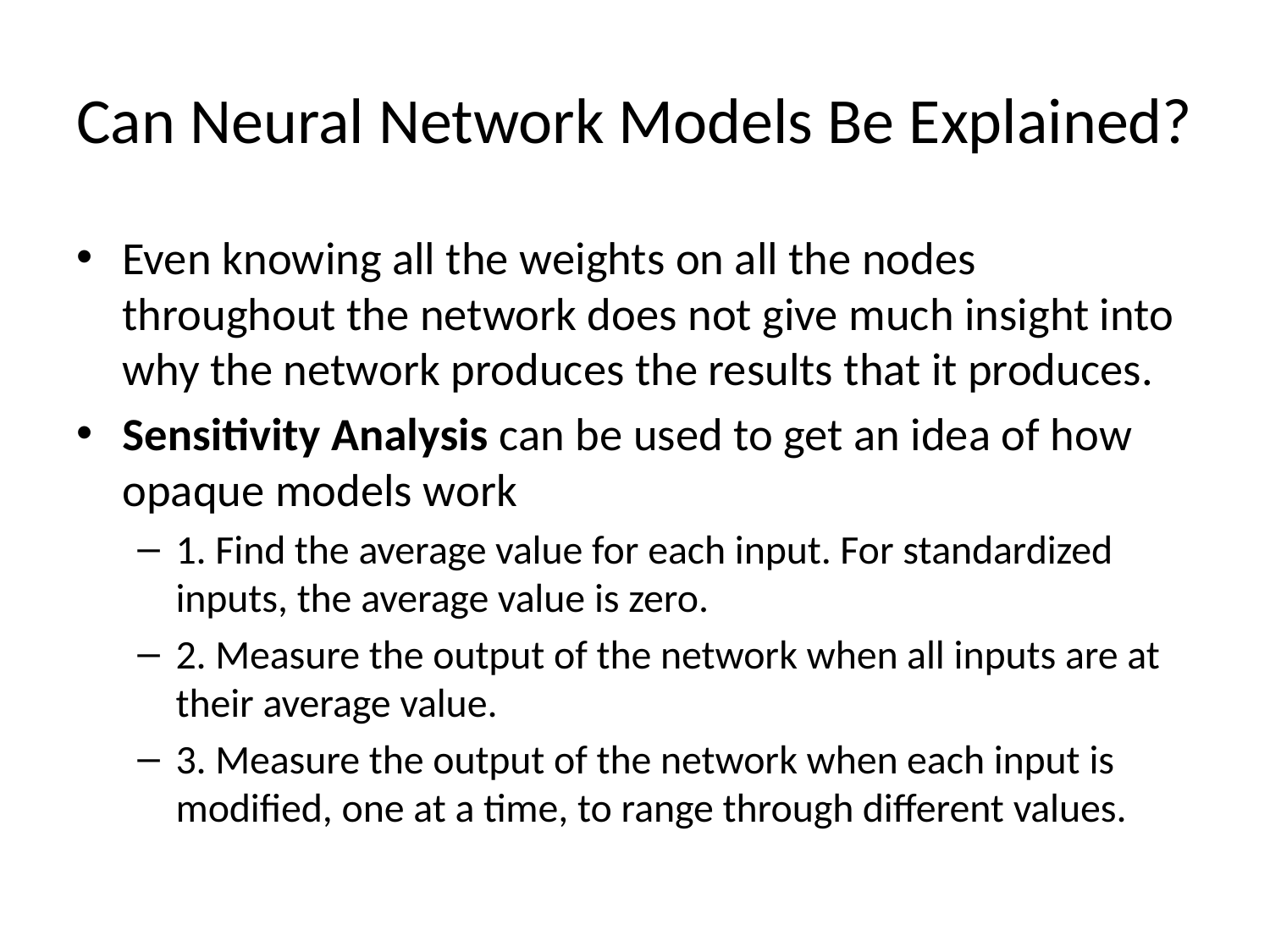

# Can Neural Network Models Be Explained?
Even knowing all the weights on all the nodes throughout the network does not give much insight into why the network produces the results that it produces.
Sensitivity Analysis can be used to get an idea of how opaque models work
1. Find the average value for each input. For standardized inputs, the average value is zero.
2. Measure the output of the network when all inputs are at their average value.
3. Measure the output of the network when each input is modified, one at a time, to range through different values.